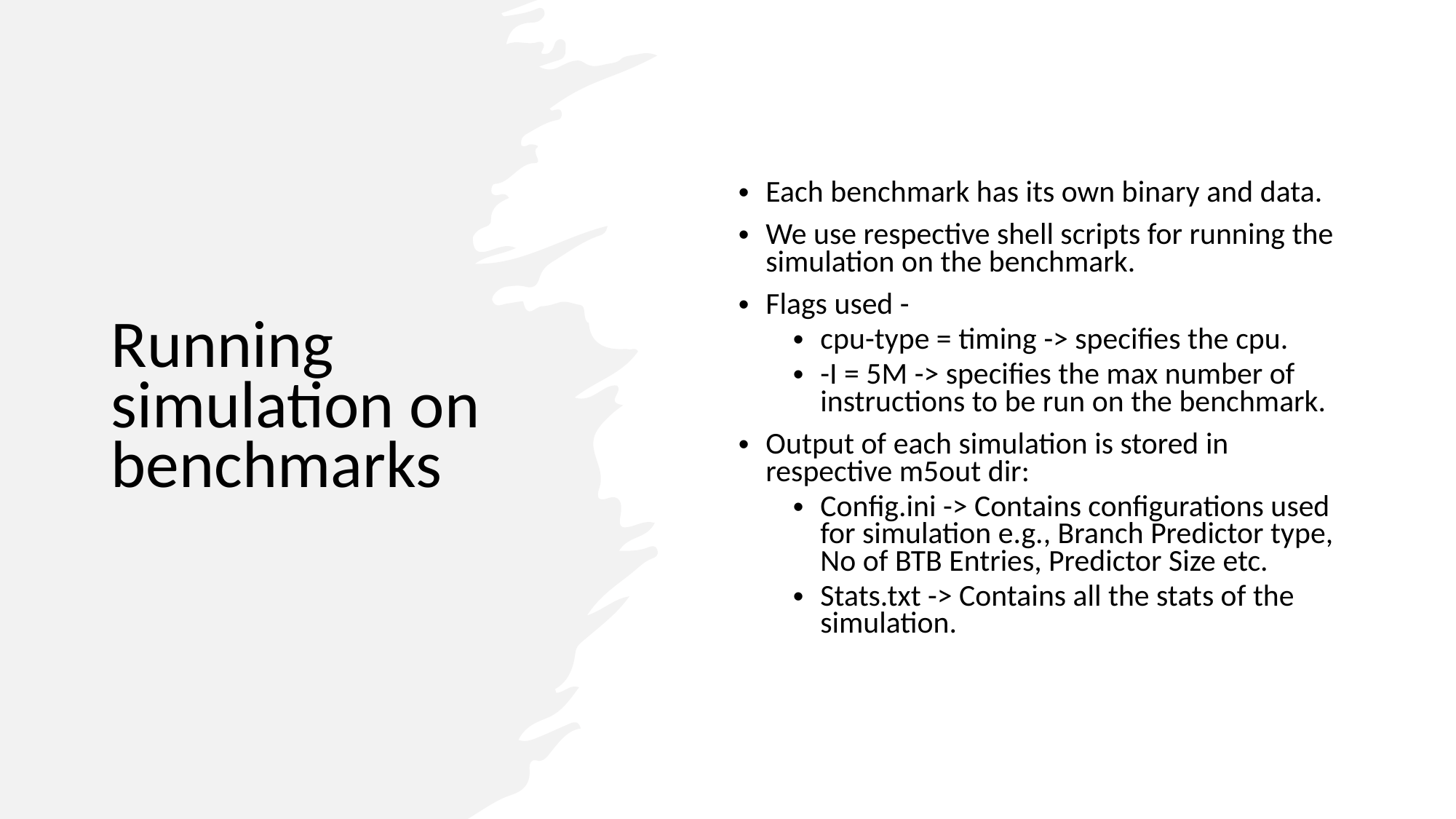

# Running simulation on benchmarks
Each benchmark has its own binary and data.
We use respective shell scripts for running the simulation on the benchmark.
Flags used -
cpu-type = timing -> specifies the cpu.
-I = 5M -> specifies the max number of instructions to be run on the benchmark.
Output of each simulation is stored in respective m5out dir:
Config.ini -> Contains configurations used for simulation e.g., Branch Predictor type, No of BTB Entries, Predictor Size etc.
Stats.txt -> Contains all the stats of the simulation.